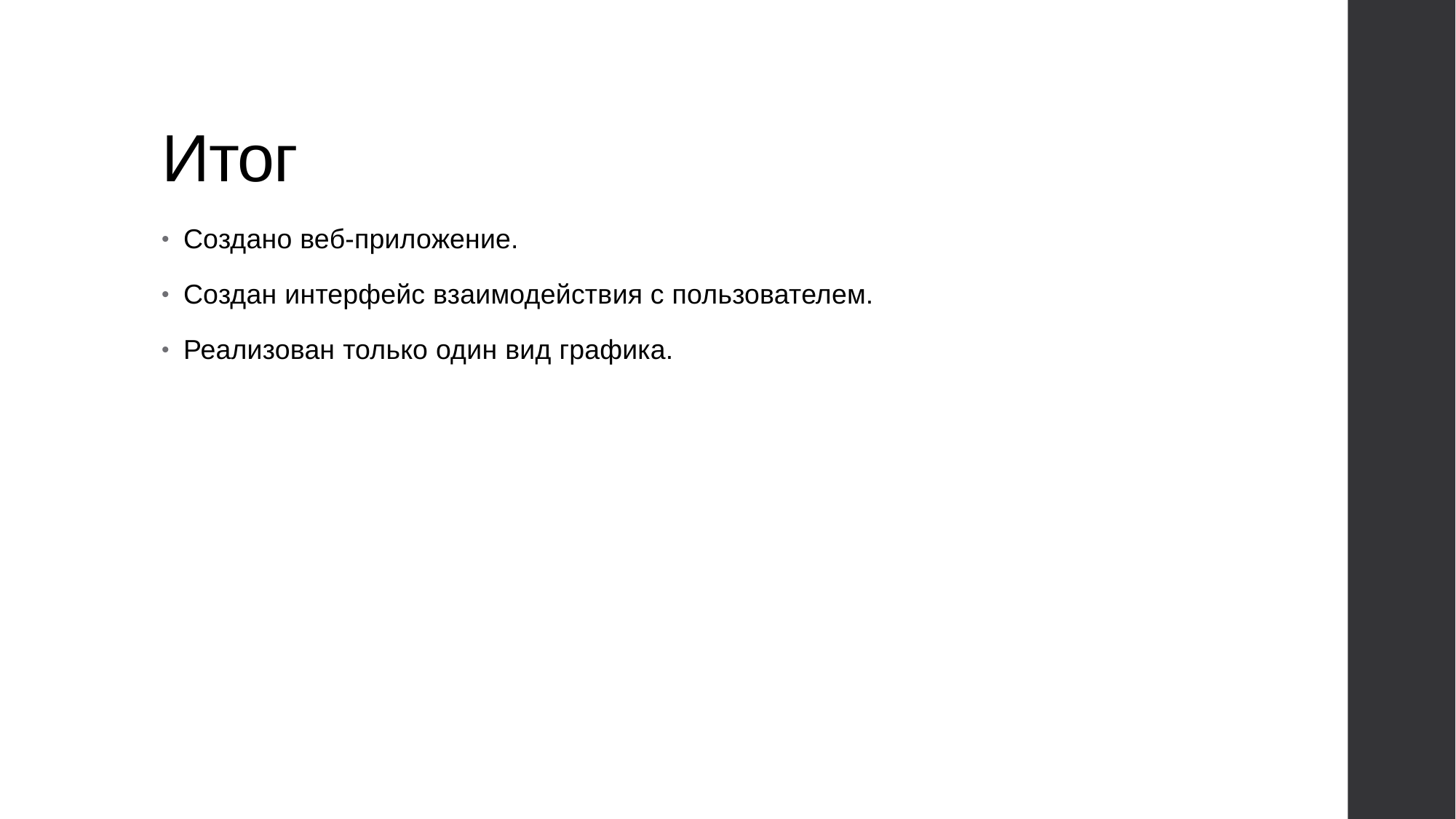

# Итог
Создано веб-приложение.
Создан интерфейс взаимодействия с пользователем.
Реализован только один вид графика.